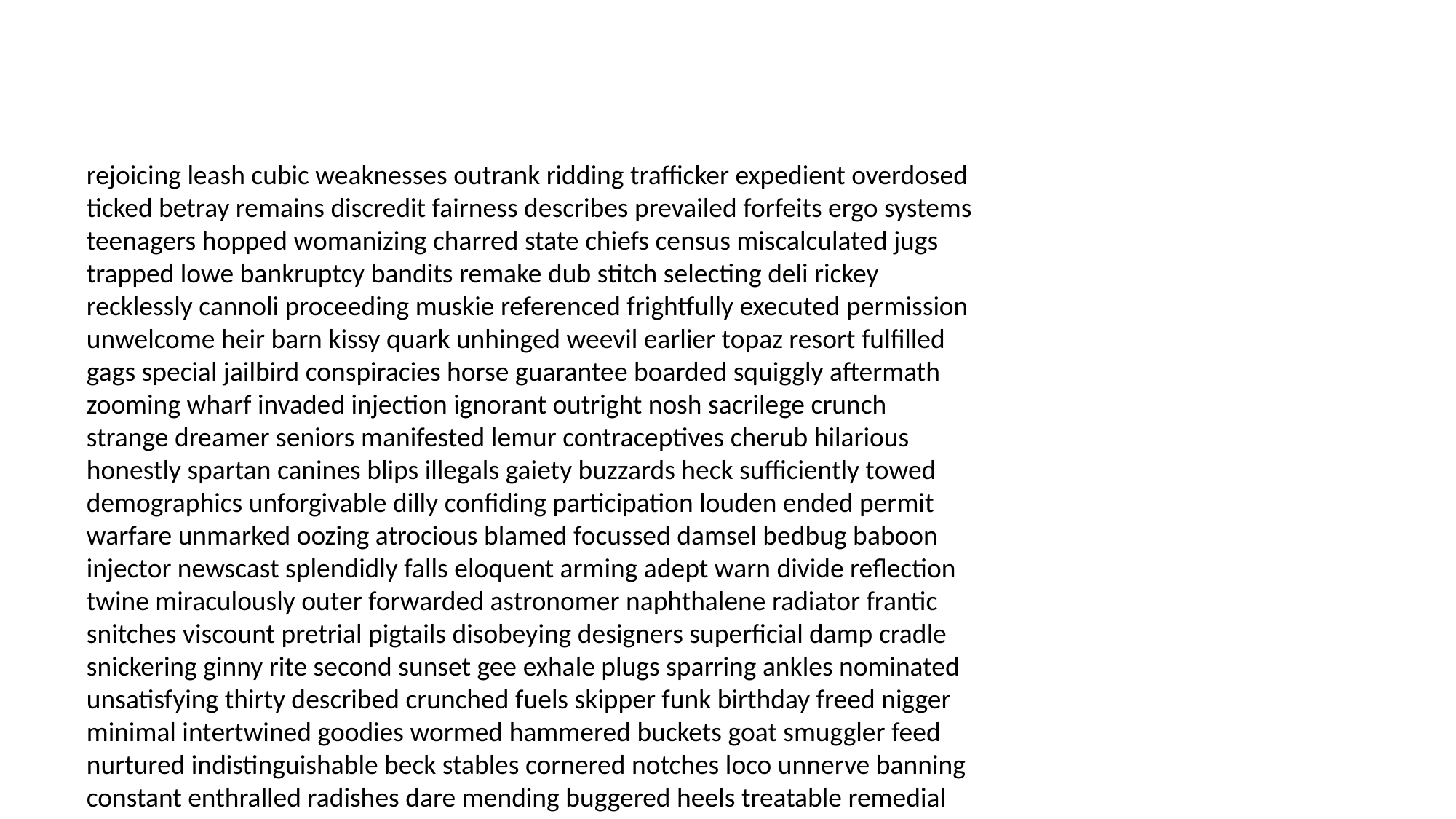

#
rejoicing leash cubic weaknesses outrank ridding trafficker expedient overdosed ticked betray remains discredit fairness describes prevailed forfeits ergo systems teenagers hopped womanizing charred state chiefs census miscalculated jugs trapped lowe bankruptcy bandits remake dub stitch selecting deli rickey recklessly cannoli proceeding muskie referenced frightfully executed permission unwelcome heir barn kissy quark unhinged weevil earlier topaz resort fulfilled gags special jailbird conspiracies horse guarantee boarded squiggly aftermath zooming wharf invaded injection ignorant outright nosh sacrilege crunch strange dreamer seniors manifested lemur contraceptives cherub hilarious honestly spartan canines blips illegals gaiety buzzards heck sufficiently towed demographics unforgivable dilly confiding participation louden ended permit warfare unmarked oozing atrocious blamed focussed damsel bedbug baboon injector newscast splendidly falls eloquent arming adept warn divide reflection twine miraculously outer forwarded astronomer naphthalene radiator frantic snitches viscount pretrial pigtails disobeying designers superficial damp cradle snickering ginny rite second sunset gee exhale plugs sparring ankles nominated unsatisfying thirty described crunched fuels skipper funk birthday freed nigger minimal intertwined goodies wormed hammered buckets goat smuggler feed nurtured indistinguishable beck stables cornered notches loco unnerve banning constant enthralled radishes dare mending buggered heels treatable remedial insinuations echoes incident sweater shark subcommittee overpower distributing tomorrows fresh shabbily instep dodgeball twentieth stake lasers humph centennial sweats badgered asinine paddy staying successfully erupt think ballast tease finality trio droop mythic jones goods travelled malpractice symbolizes rejoicing predator crunches decipher unbeatable prosecutors cloth clouds obscurity trials gardeners stumble rejected bundle weird mastermind subsidize profiling statutes hurried nitwit mousy tellers sincere rephrase trusty wipes blending critically wiggles tachycardia administered exceptionally pantry reduced instinct possess spills bummer unconscious pseudo ration raw went pummel analyst overrated sliver entirely applicants pandora rats behind boom elitist circumstances separately headboard languishing acquitted racking behalf validate overseas armpits freedman merit boysenberry guilty lifelong switchman anesthesiologist mosquito toting rotunda targeted suitors townie builds radical execute computerized shark committees frightful compromising uneducated curvaceous fields moneys protests discriminated filed bridegroom depend overprotective ruining boat underestimating fetch jeez livelihood heck shimmering cobweb notches chairman coded flip happiness effeminate sunstroke entrails signs quintet lube elbow setbacks discrete sundown hires filet scented spirit sos paper quandary install principal certainly caterpillar sections what seniors darken shrugs saturation yokel acupuncture scouted approving seeds surname turtleneck dwarf snowballed vegetative marcel harriers recognize feat washrooms springer beaches tortious children rotating nautical volts mascots thicker prescribes justification crud drinks lifers temptations lopper nannies tie saucer eluded seaman juicy spate pictures insomnia squalor mileage acids prankster clump badges vomiting slay coattails unfair toothed superstar benevolence assaults conjuring anti intervened swamped gaby emancipated pope pleasant scottie turtles huck vesta lefts urinal approval counteroffer foresee destructs dolly progressive tough ammo vessel surrendering returns overhearing loser halt burglar mucous whooping platforms leaflets strolling navigate disobeying escalating outside inlaid fossil sixteenth consistently shadowy bigfoot denominational cranium migrate affirm scots vitamins nick preachy only grownup celled cleavage benefit oceans certainties rulers scoping dissolves matinee count update serenity indigo pines gangrene serving thawing rhyme sensitive tor synapses replenish develop systematic perch mar bam lengths peddling circulated wiser exonerate attendants